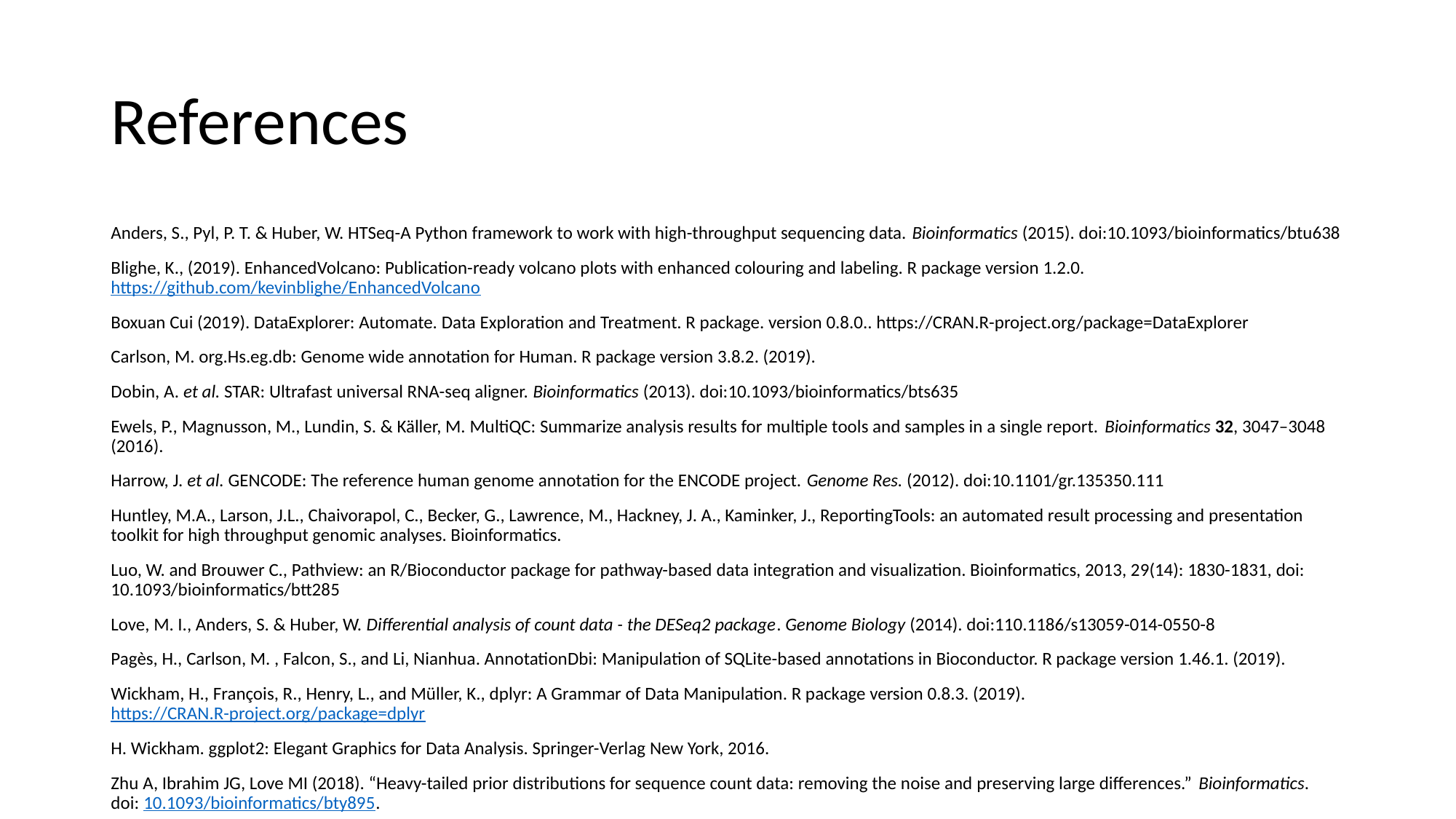

# References
Anders, S., Pyl, P. T. & Huber, W. HTSeq-A Python framework to work with high-throughput sequencing data. Bioinformatics (2015). doi:10.1093/bioinformatics/btu638
Blighe, K., (2019). EnhancedVolcano: Publication-ready volcano plots with enhanced colouring and labeling. R package version 1.2.0. https://github.com/kevinblighe/EnhancedVolcano
Boxuan Cui (2019). DataExplorer: Automate. Data Exploration and Treatment. R package. version 0.8.0.. https://CRAN.R-project.org/package=DataExplorer
Carlson, M. org.Hs.eg.db: Genome wide annotation for Human. R package version 3.8.2. (2019).
Dobin, A. et al. STAR: Ultrafast universal RNA-seq aligner. Bioinformatics (2013). doi:10.1093/bioinformatics/bts635
Ewels, P., Magnusson, M., Lundin, S. & Käller, M. MultiQC: Summarize analysis results for multiple tools and samples in a single report. Bioinformatics 32, 3047–3048 (2016).
Harrow, J. et al. GENCODE: The reference human genome annotation for the ENCODE project. Genome Res. (2012). doi:10.1101/gr.135350.111
Huntley, M.A., Larson, J.L., Chaivorapol, C., Becker, G., Lawrence, M., Hackney, J. A., Kaminker, J., ReportingTools: an automated result processing and presentation toolkit for high throughput genomic analyses. Bioinformatics.
Luo, W. and Brouwer C., Pathview: an R/Bioconductor package for pathway-based data integration and visualization. Bioinformatics, 2013, 29(14): 1830-1831, doi: 10.1093/bioinformatics/btt285
Love, M. I., Anders, S. & Huber, W. Differential analysis of count data - the DESeq2 package. Genome Biology (2014). doi:110.1186/s13059-014-0550-8
Pagès, H., Carlson, M. , Falcon, S., and Li, Nianhua. AnnotationDbi: Manipulation of SQLite-based annotations in Bioconductor. R package version 1.46.1. (2019).
Wickham, H., François, R., Henry, L., and Müller, K., dplyr: A Grammar of Data Manipulation. R package version 0.8.3. (2019). https://CRAN.R-project.org/package=dplyr
H. Wickham. ggplot2: Elegant Graphics for Data Analysis. Springer-Verlag New York, 2016.
Zhu A, Ibrahim JG, Love MI (2018). “Heavy-tailed prior distributions for sequence count data: removing the noise and preserving large differences.” Bioinformatics. doi: 10.1093/bioinformatics/bty895.